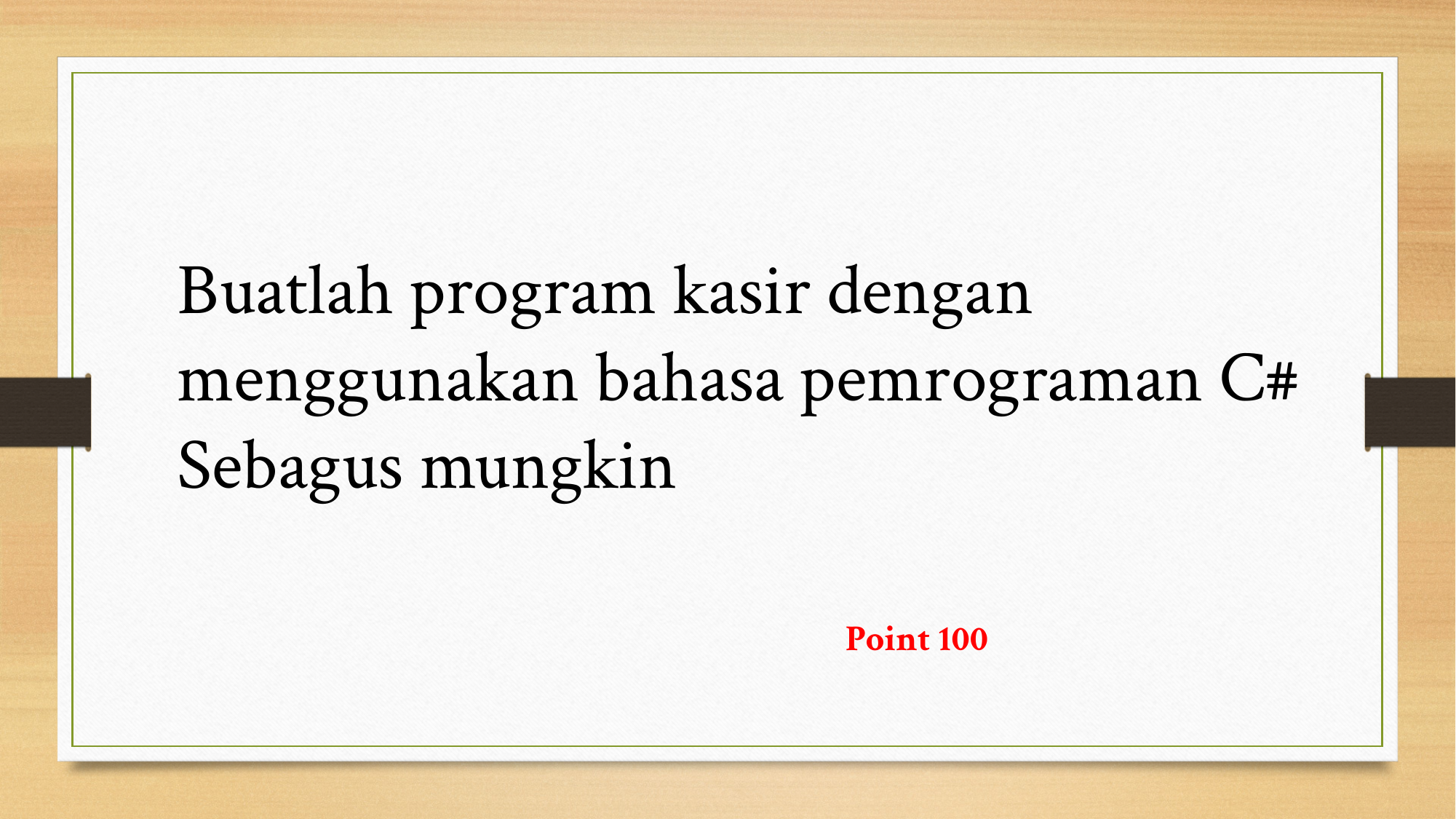

Buatlah program kasir dengan menggunakan bahasa pemrograman C#
Sebagus mungkin
Point 100